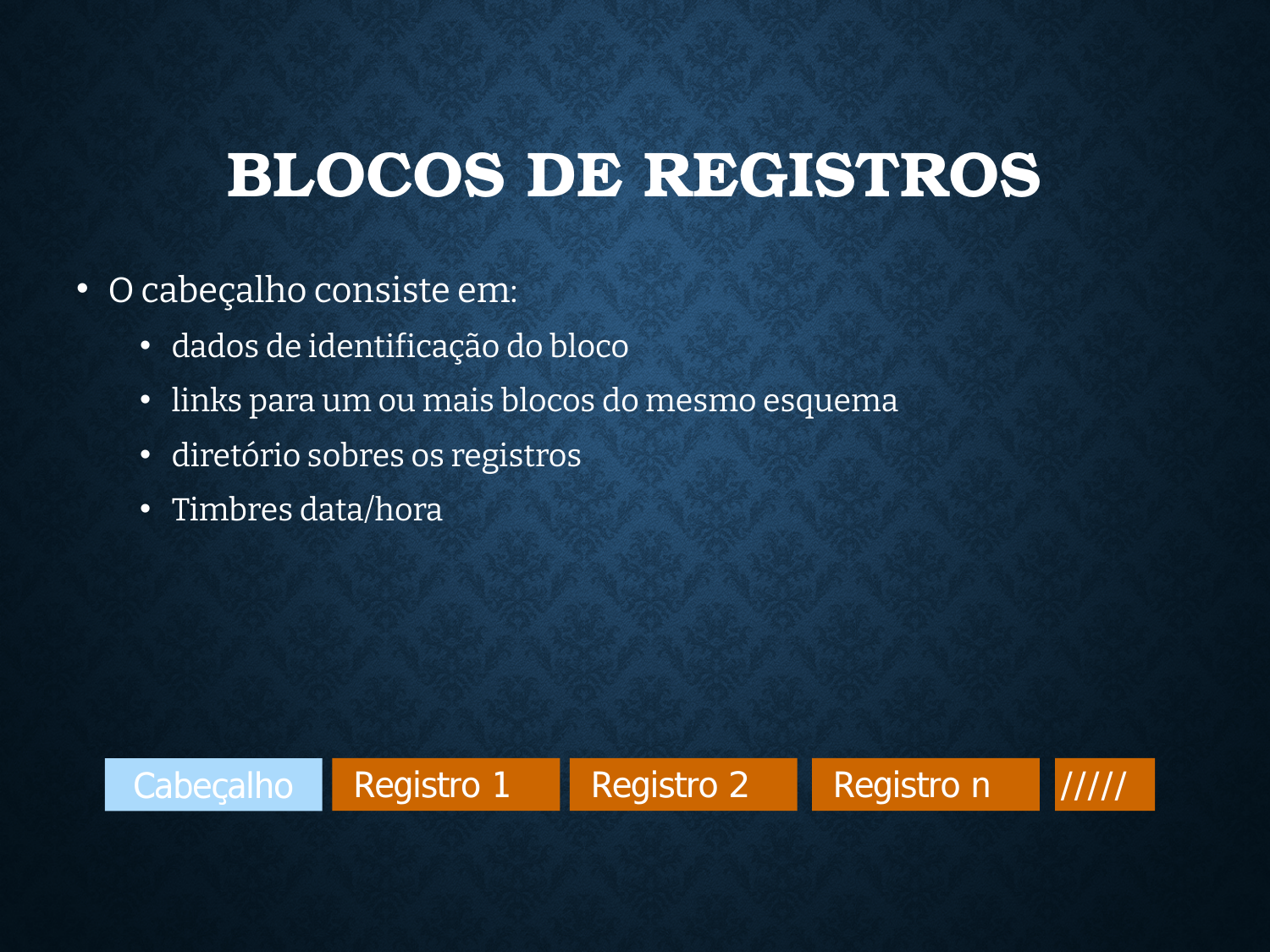

# Blocos de Registros
O cabeçalho consiste em:
dados de identificação do bloco
links para um ou mais blocos do mesmo esquema
diretório sobres os registros
Timbres data/hora

Registro 1
Registro 2
Registro n
/////

Cabeçalho